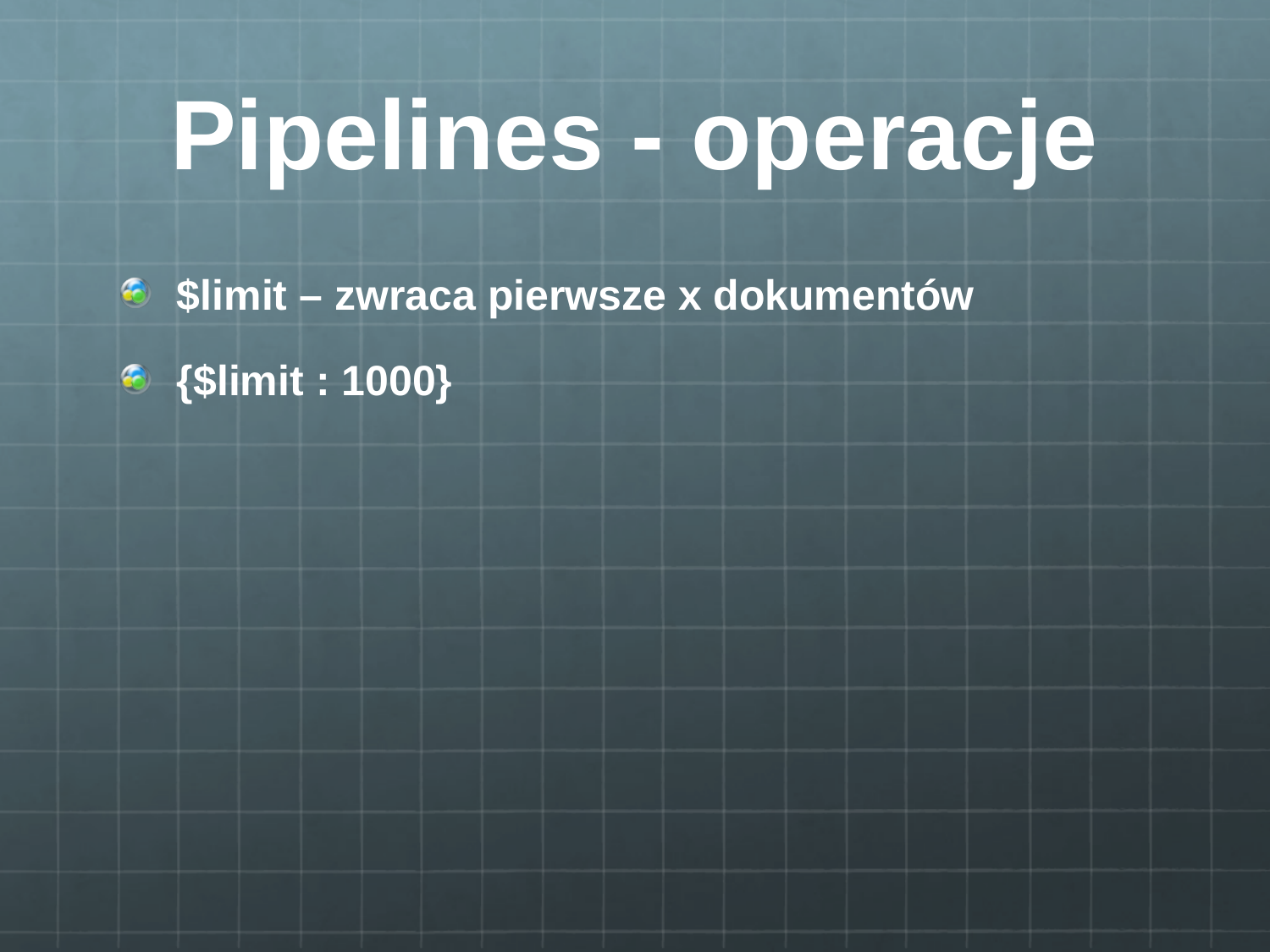

# Pipelines - operacje
$limit – zwraca pierwsze x dokumentów
{$limit : 1000}